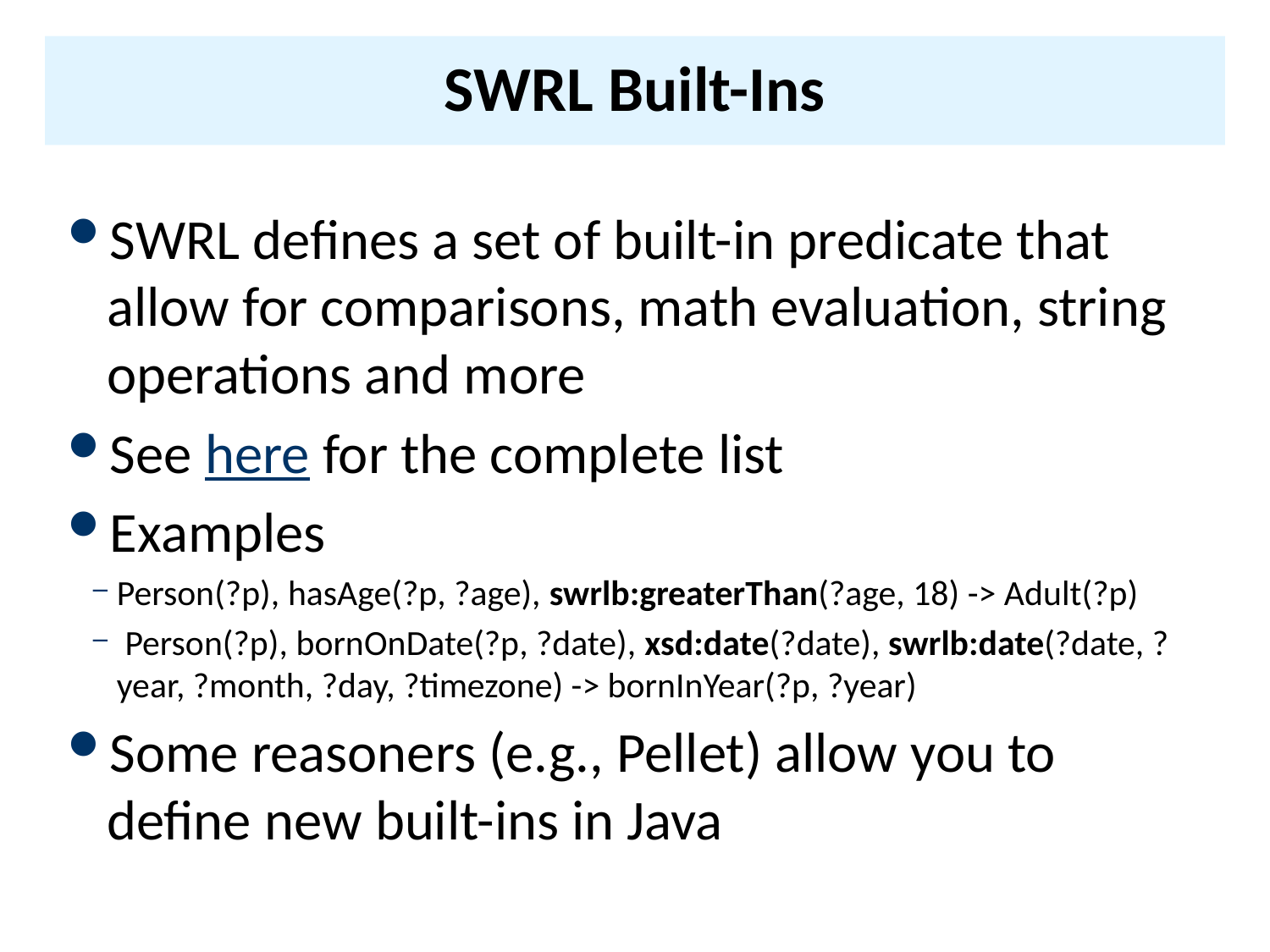

# SWRL Built-Ins
SWRL defines a set of built-in predicate that allow for comparisons, math evaluation, string operations and more
See here for the complete list
Examples
Person(?p), hasAge(?p, ?age), swrlb:greaterThan(?age, 18) -> Adult(?p)
 Person(?p), bornOnDate(?p, ?date), xsd:date(?date), swrlb:date(?date, ?year, ?month, ?day, ?timezone) -> bornInYear(?p, ?year)
Some reasoners (e.g., Pellet) allow you to define new built-ins in Java